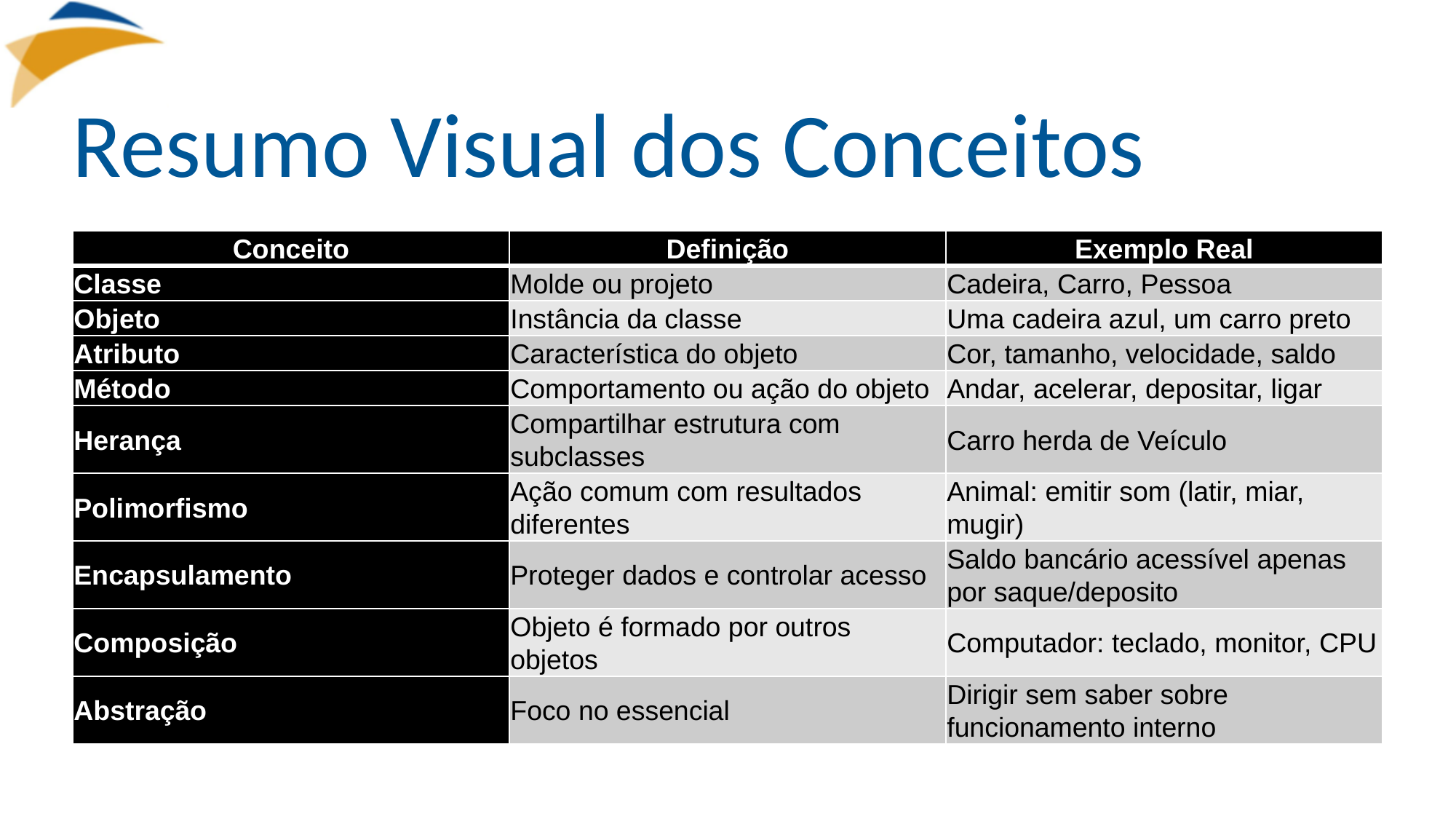

# Resumo Visual dos Conceitos
| Conceito | Definição | Exemplo Real |
| --- | --- | --- |
| Classe | Molde ou projeto | Cadeira, Carro, Pessoa |
| Objeto | Instância da classe | Uma cadeira azul, um carro preto |
| Atributo | Característica do objeto | Cor, tamanho, velocidade, saldo |
| Método | Comportamento ou ação do objeto | Andar, acelerar, depositar, ligar |
| Herança | Compartilhar estrutura com subclasses | Carro herda de Veículo |
| Polimorfismo | Ação comum com resultados diferentes | Animal: emitir som (latir, miar, mugir) |
| Encapsulamento | Proteger dados e controlar acesso | Saldo bancário acessível apenas por saque/deposito |
| Composição | Objeto é formado por outros objetos | Computador: teclado, monitor, CPU |
| Abstração | Foco no essencial | Dirigir sem saber sobre funcionamento interno |